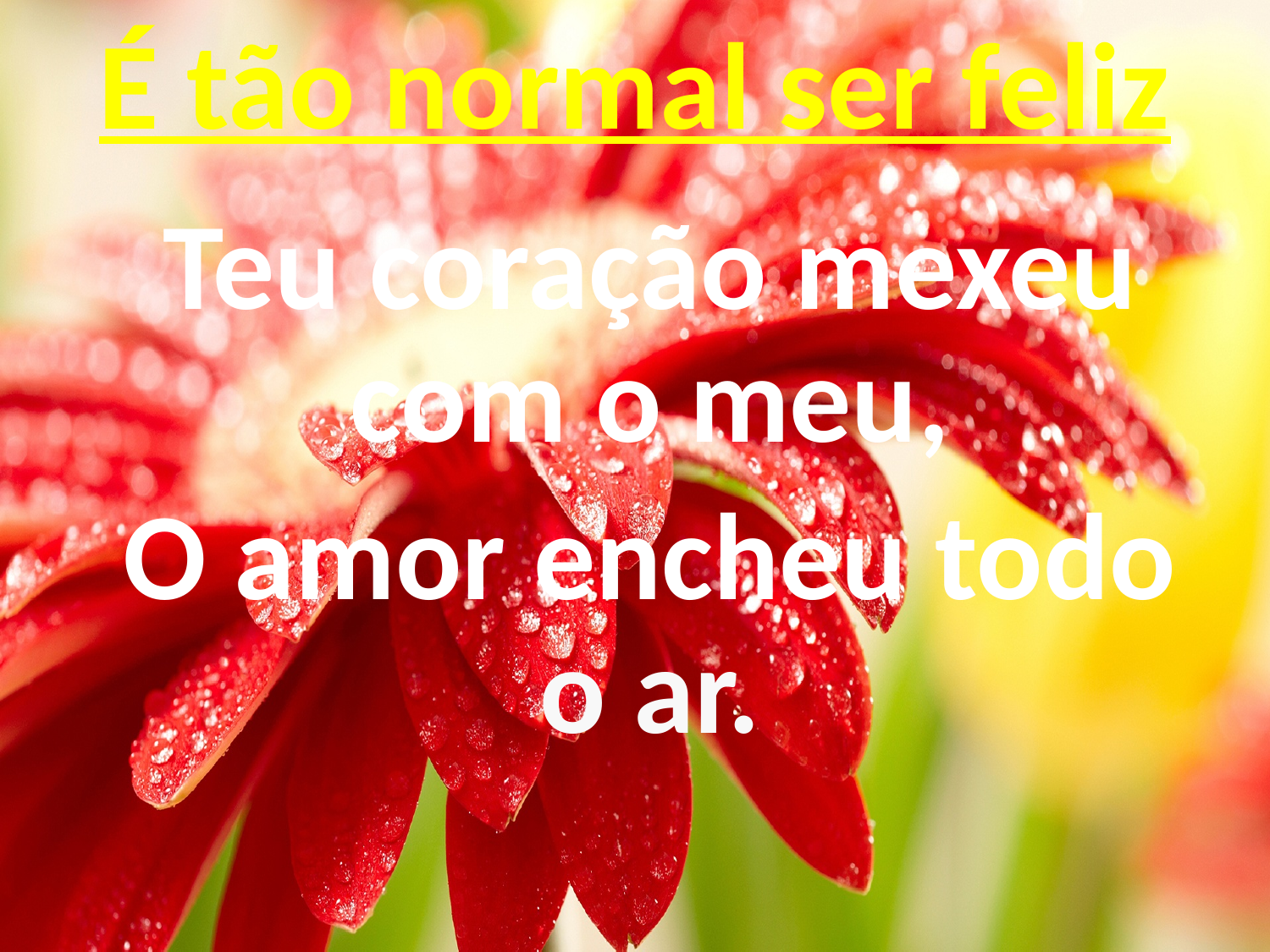

# É tão normal ser feliz
Teu coração mexeu com o meu,
O amor encheu todo o ar.